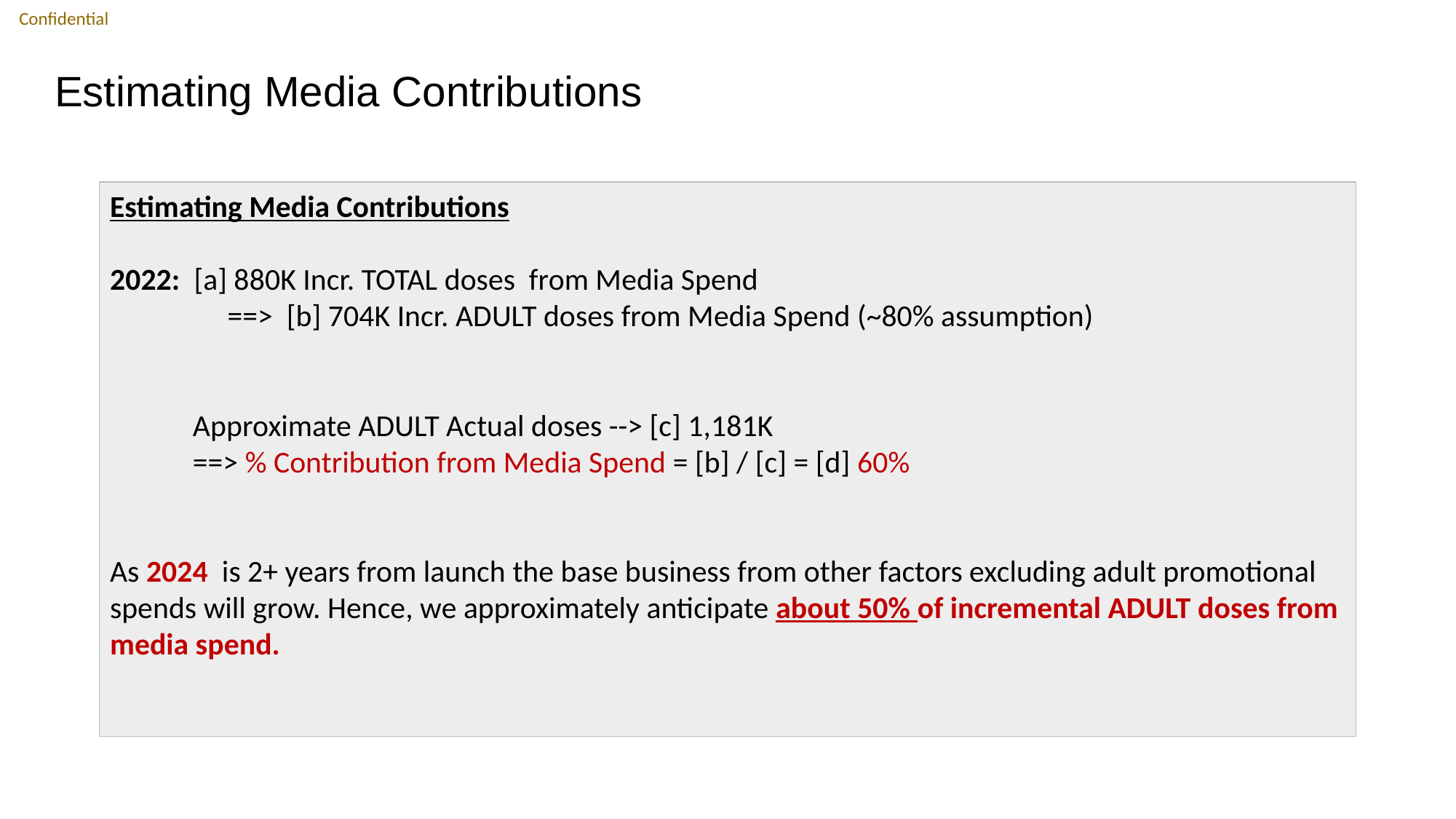

# Estimating Media Contributions
Estimating Media Contributions

2022:  [a] 880K Incr. TOTAL doses  from Media Spend
                 ==>  [b] 704K Incr. ADULT doses from Media Spend (~80% assumption)

            Approximate ADULT Actual doses --> [c] 1,181K
            ==> % Contribution from Media Spend = [b] / [c] = [d] 60%

As 2024  is 2+ years from launch the base business from other factors excluding adult promotional spends will grow. Hence, we approximately anticipate about 50% of incremental ADULT doses from media spend.